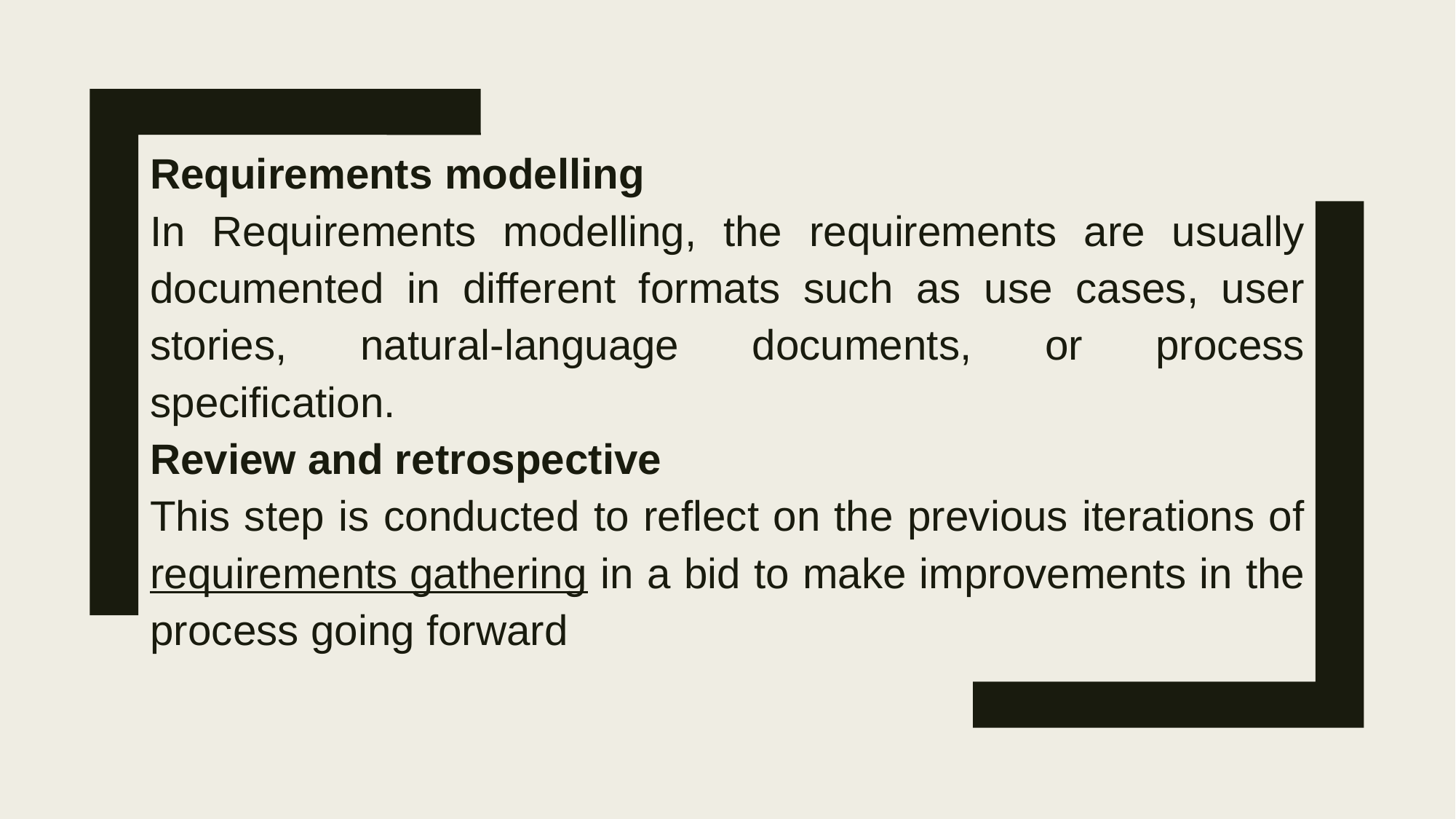

Requirements modelling
In Requirements modelling, the requirements are usually documented in different formats such as use cases, user stories, natural-language documents, or process specification.
Review and retrospective
This step is conducted to reflect on the previous iterations of requirements gathering in a bid to make improvements in the process going forward